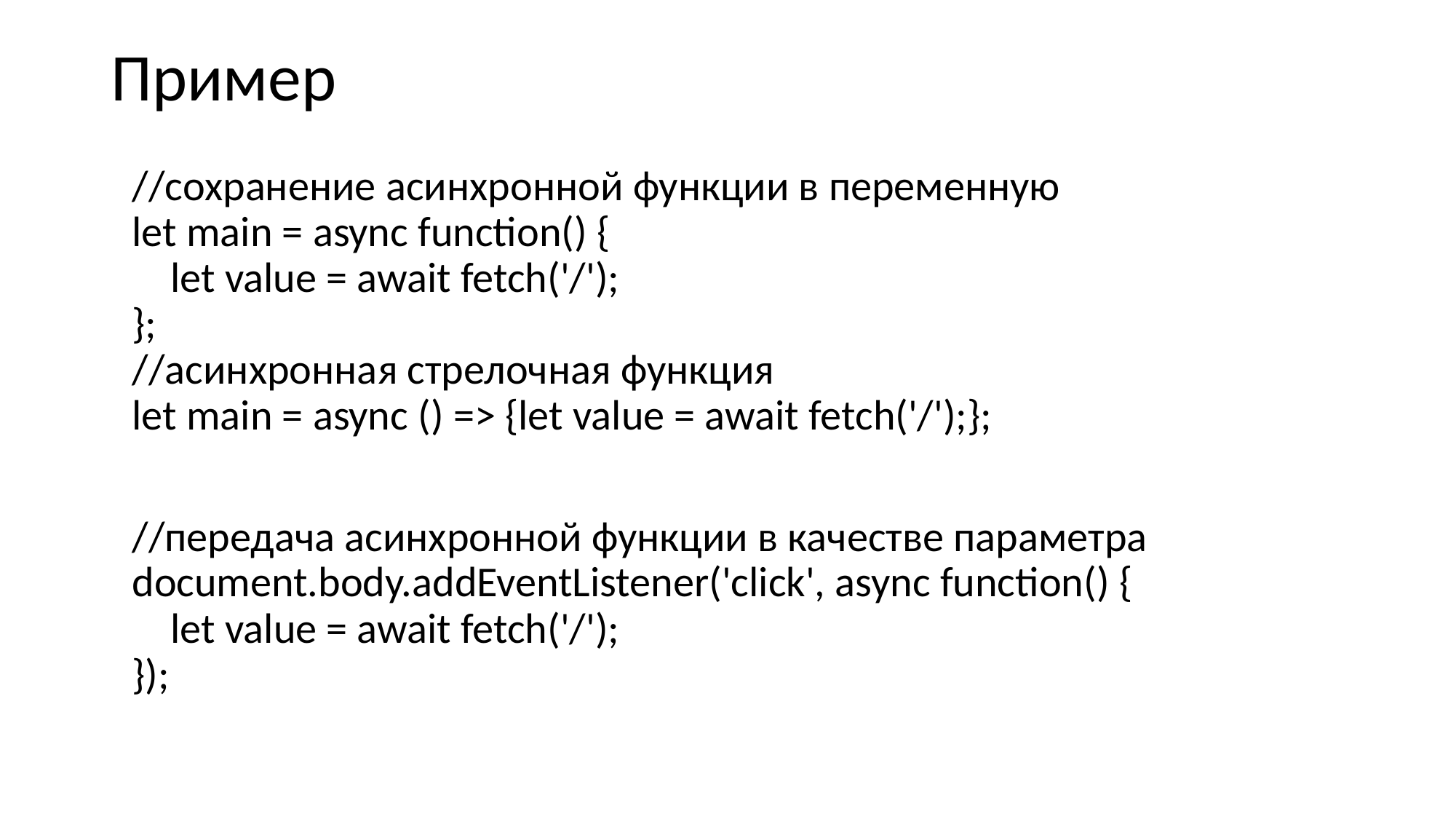

# Пример
//сохранение асинхронной функции в переменную
let main = async function() {
    let value = await fetch('/');
};
//асинхронная стрелочная функция
let main = async () => {let value = await fetch('/');};
//передача асинхронной функции в качестве параметра
document.body.addEventListener('click', async function() {
    let value = await fetch('/');
});